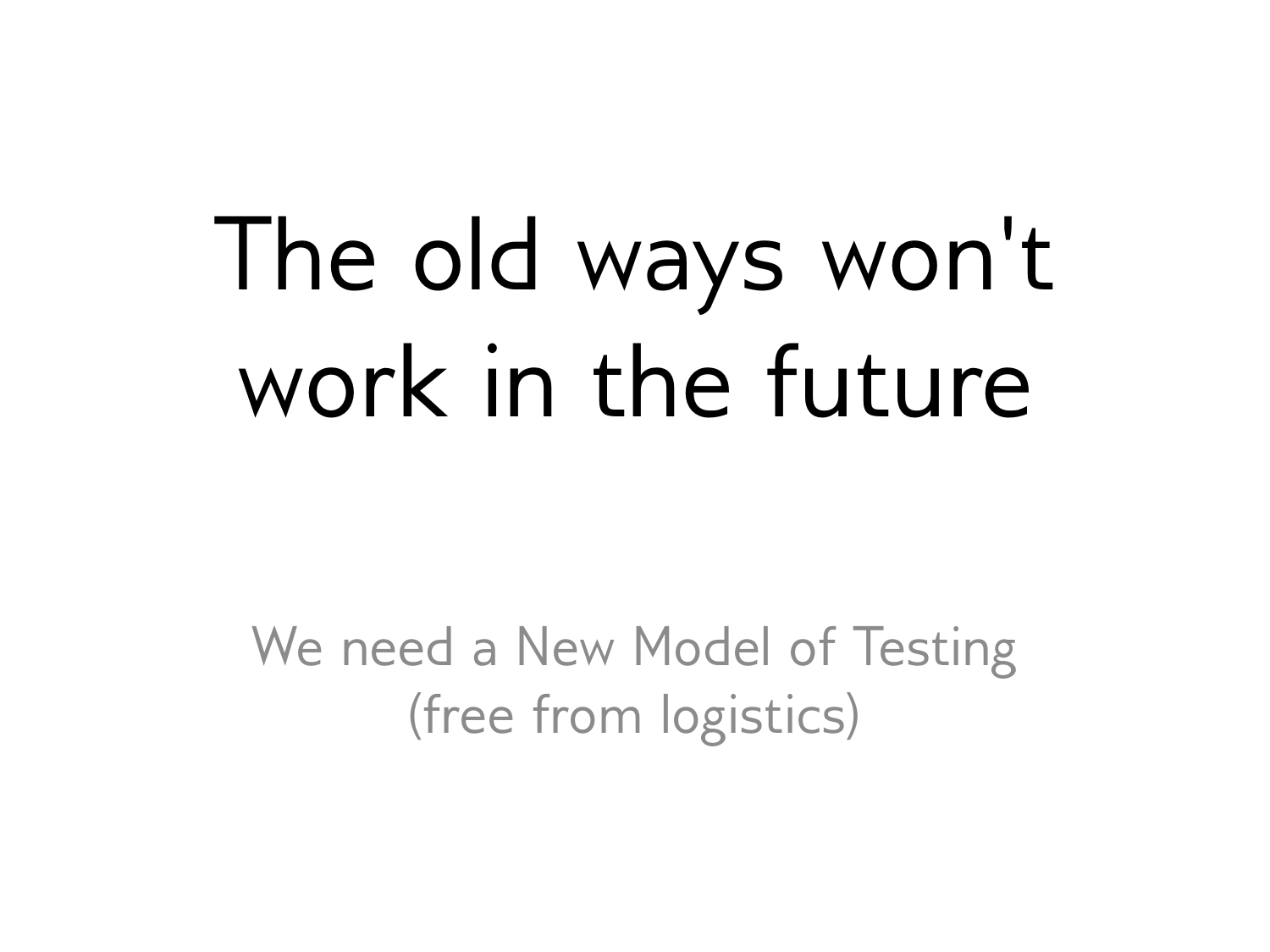

# The old ways won't work in the future
We need a New Model of Testing (free from logistics)